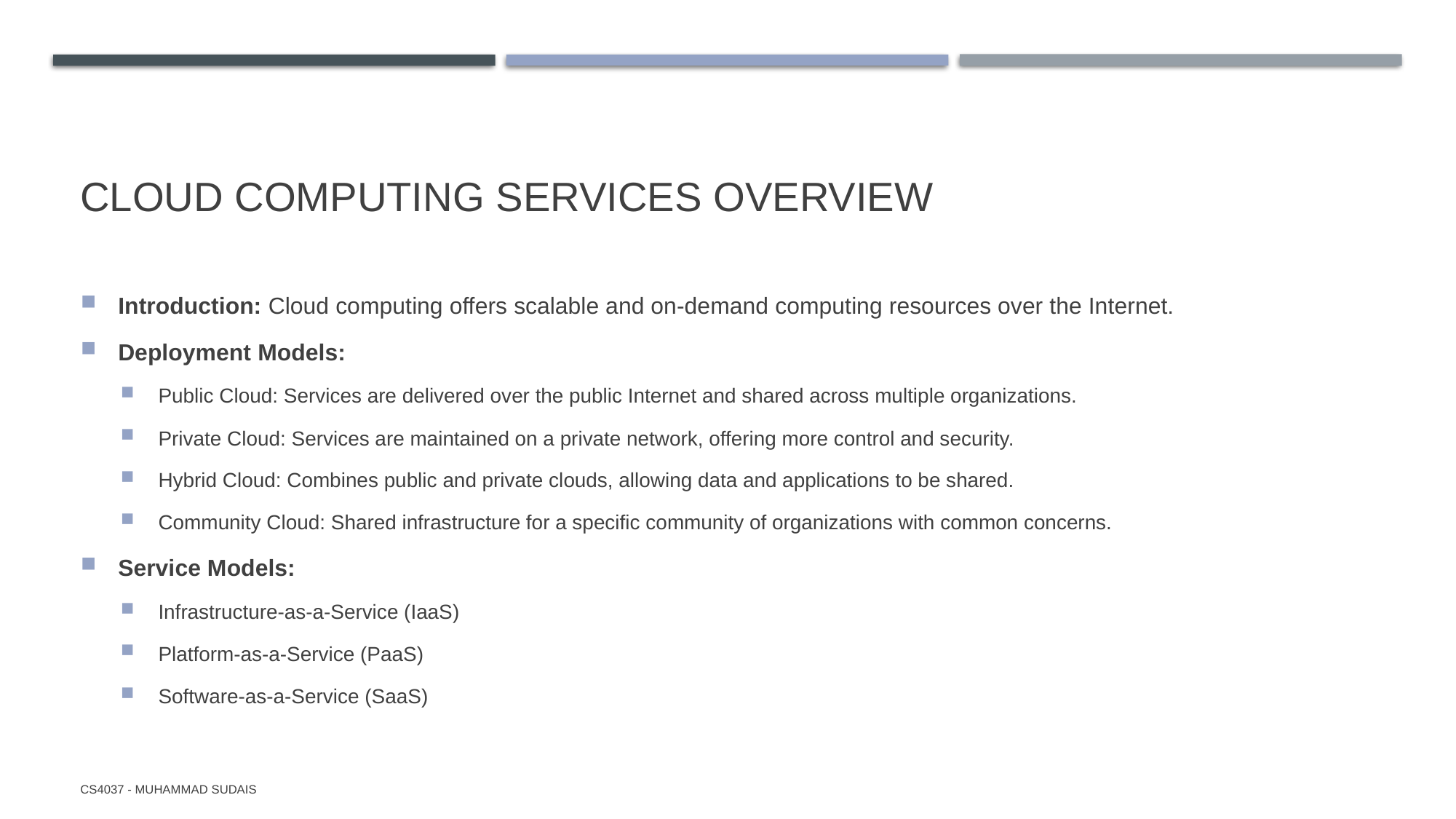

# Cloud Computing Services Overview
Introduction: Cloud computing offers scalable and on-demand computing resources over the Internet.
Deployment Models:
Public Cloud: Services are delivered over the public Internet and shared across multiple organizations.
Private Cloud: Services are maintained on a private network, offering more control and security.
Hybrid Cloud: Combines public and private clouds, allowing data and applications to be shared.
Community Cloud: Shared infrastructure for a specific community of organizations with common concerns.
Service Models:
Infrastructure-as-a-Service (IaaS)
Platform-as-a-Service (PaaS)
Software-as-a-Service (SaaS)

CS4037 - Muhammad Sudais